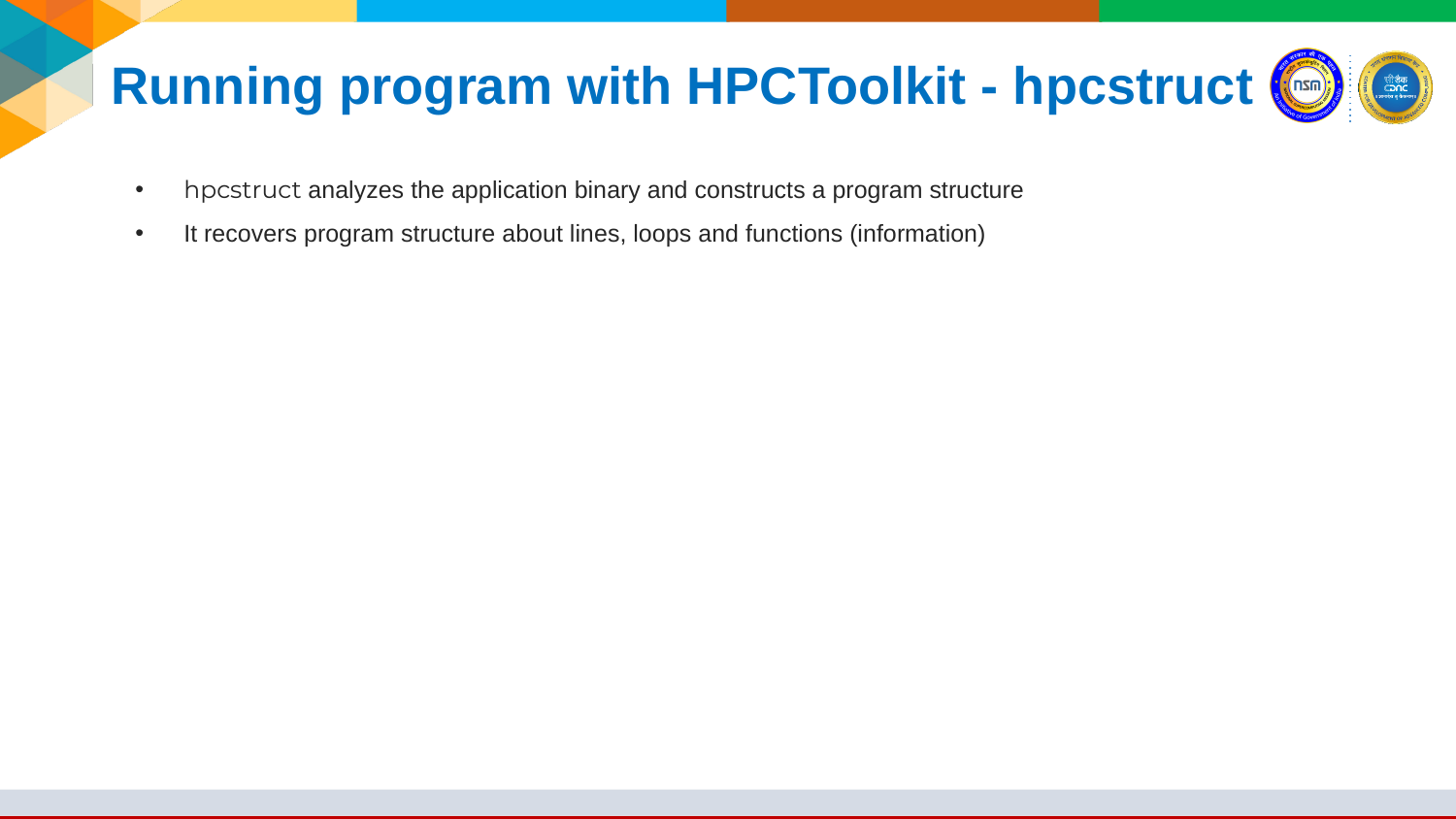

# Running program with HPCToolkit - hpcstruct
hpcstruct analyzes the application binary and constructs a program structure
It recovers program structure about lines, loops and functions (information)